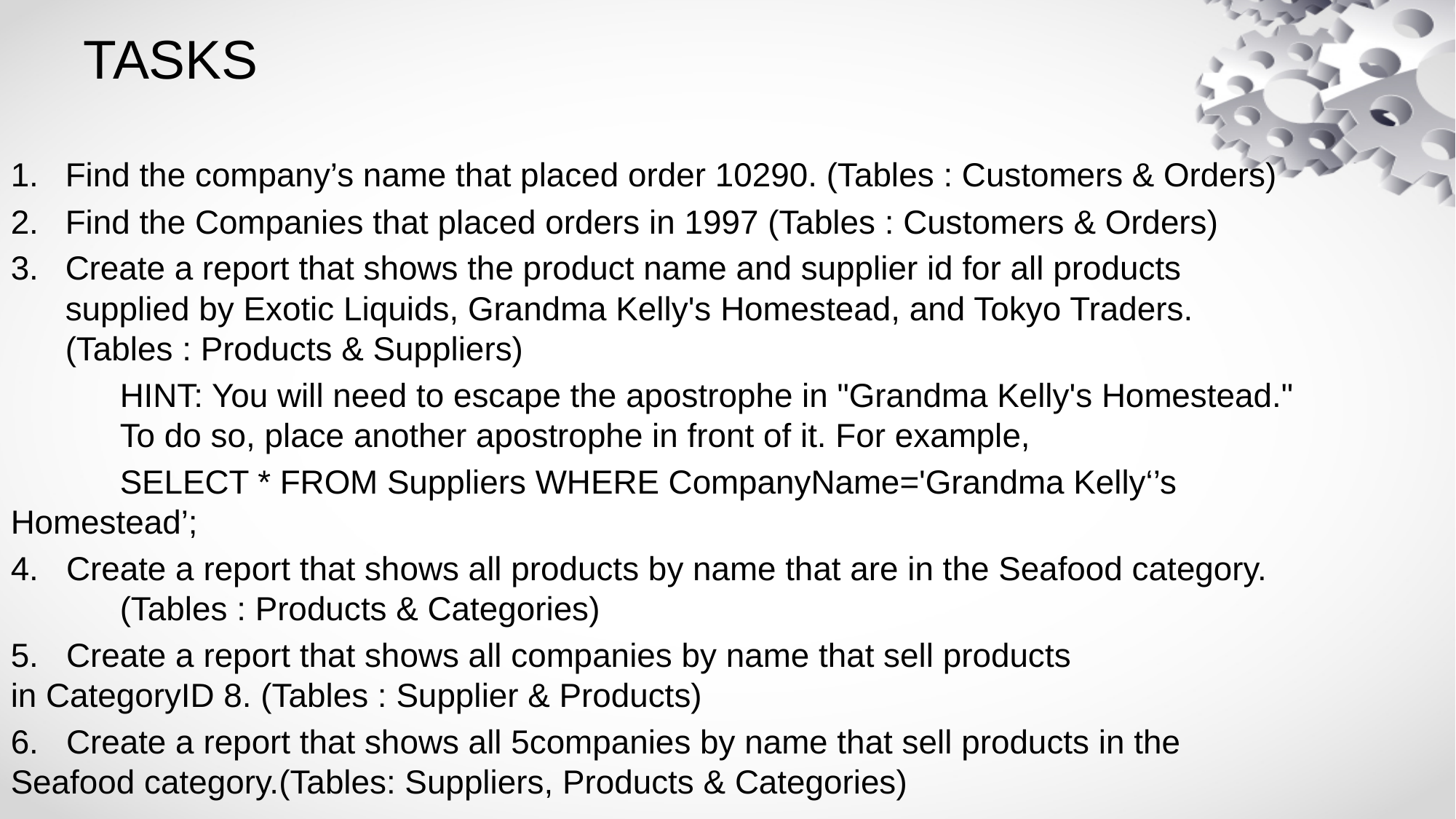

# TASKS
Find the company’s name that placed order 10290. (Tables : Customers & Orders)
Find the Companies that placed orders in 1997 (Tables : Customers & Orders)
Create a report that shows the product name and supplier id for all products supplied by Exotic Liquids, Grandma Kelly's Homestead, and Tokyo Traders. (Tables : Products & Suppliers)
	HINT: You will need to escape the apostrophe in "Grandma Kelly's Homestead." 	To do so, place another apostrophe in front of it. For example,
	SELECT * FROM Suppliers WHERE CompanyName='Grandma Kelly‘’s 	Homestead’;
4.   Create a report that shows all products by name that are in the Seafood category. 	(Tables : Products & Categories)
5.   Create a report that shows all companies by name that sell products 	in CategoryID 8. (Tables : Supplier & Products)
6.   Create a report that shows all 5companies by name that sell products in the 	Seafood category.(Tables: Suppliers, Products & Categories)